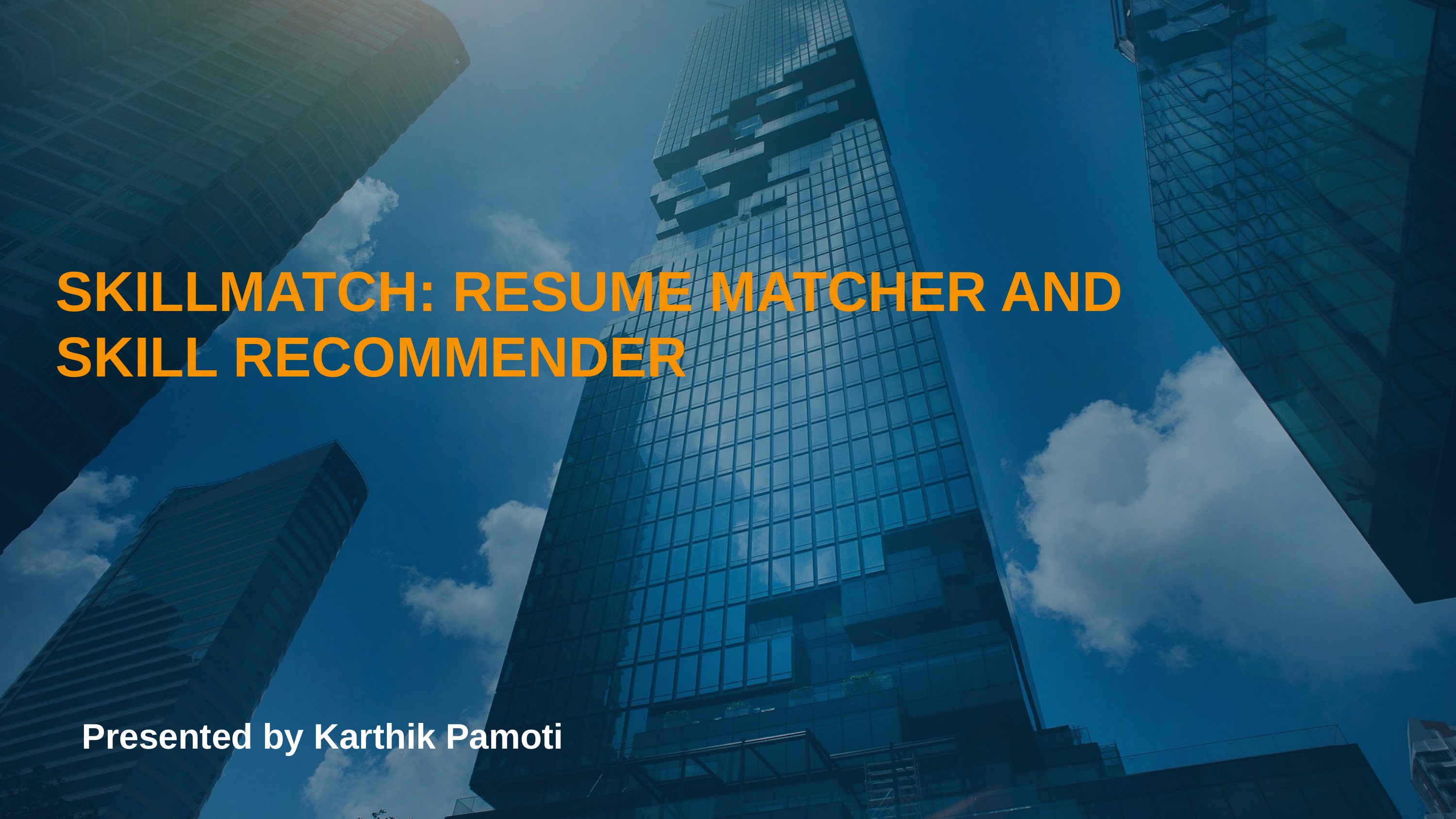

SKILLMATCH: RESUME MATCHER AND SKILL RECOMMENDER
Presented by Karthik Pamoti